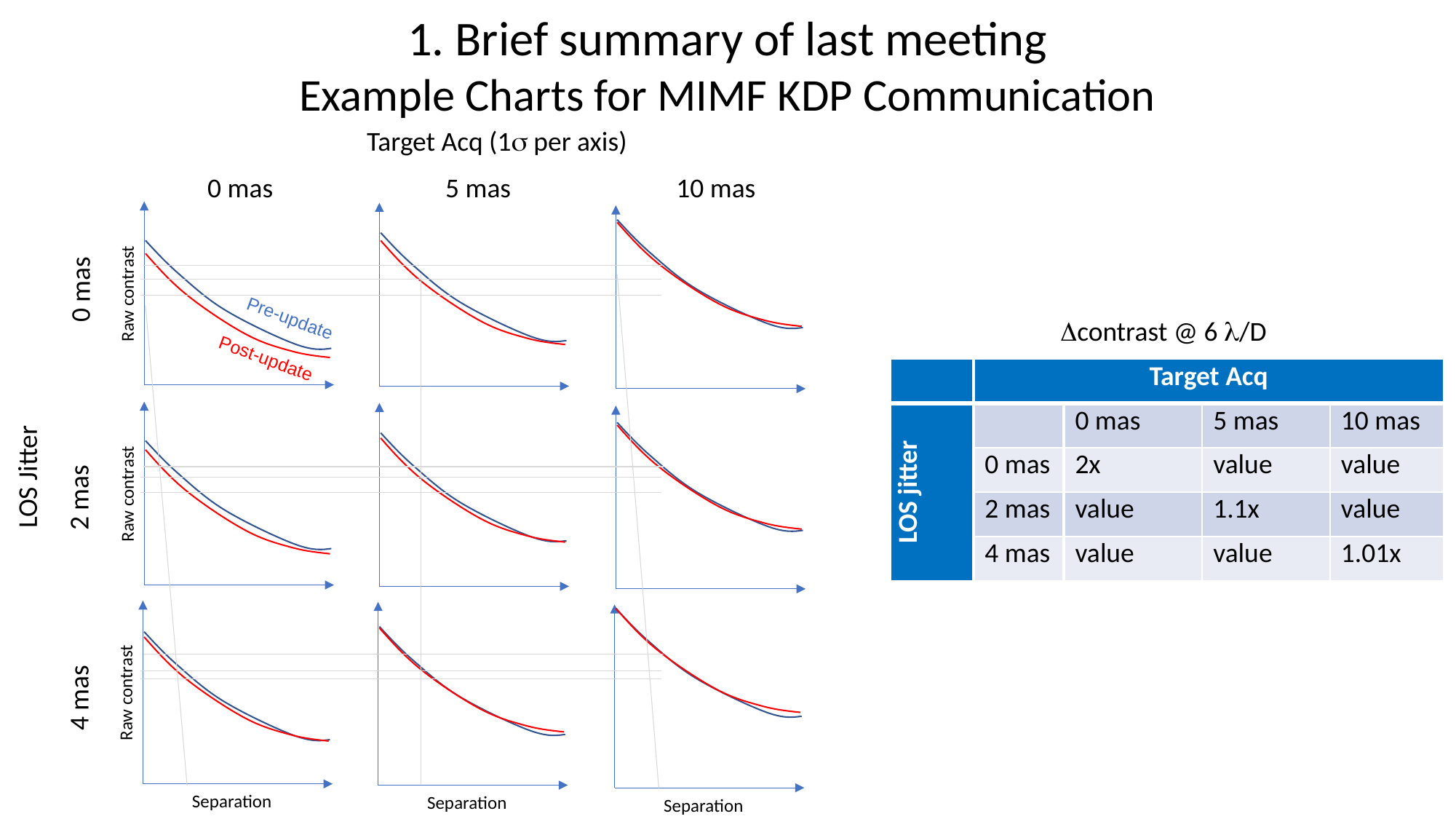

1. Brief summary of last meeting
Example Charts for MIMF KDP Communication
Target Acq (1σ per axis)
0 mas
5 mas
10 mas

Raw contrast

0 mas
Pre-update
Δcontrast @ 6 λ/D
Post-update
|  | Target Acq |  |  |  |
| --- | --- | --- | --- | --- |
| LOS jitter |  | 0 mas | 5 mas | 10 mas |
|  | 0 mas | 2x | value | value |
|  | 2 mas | value | 1.1x | value |
|  | 4 mas | value | value | 1.01x |

Raw contrast

LOS Jitter
2 mas

Raw contrast
Separation

Separation

Separation
4 mas